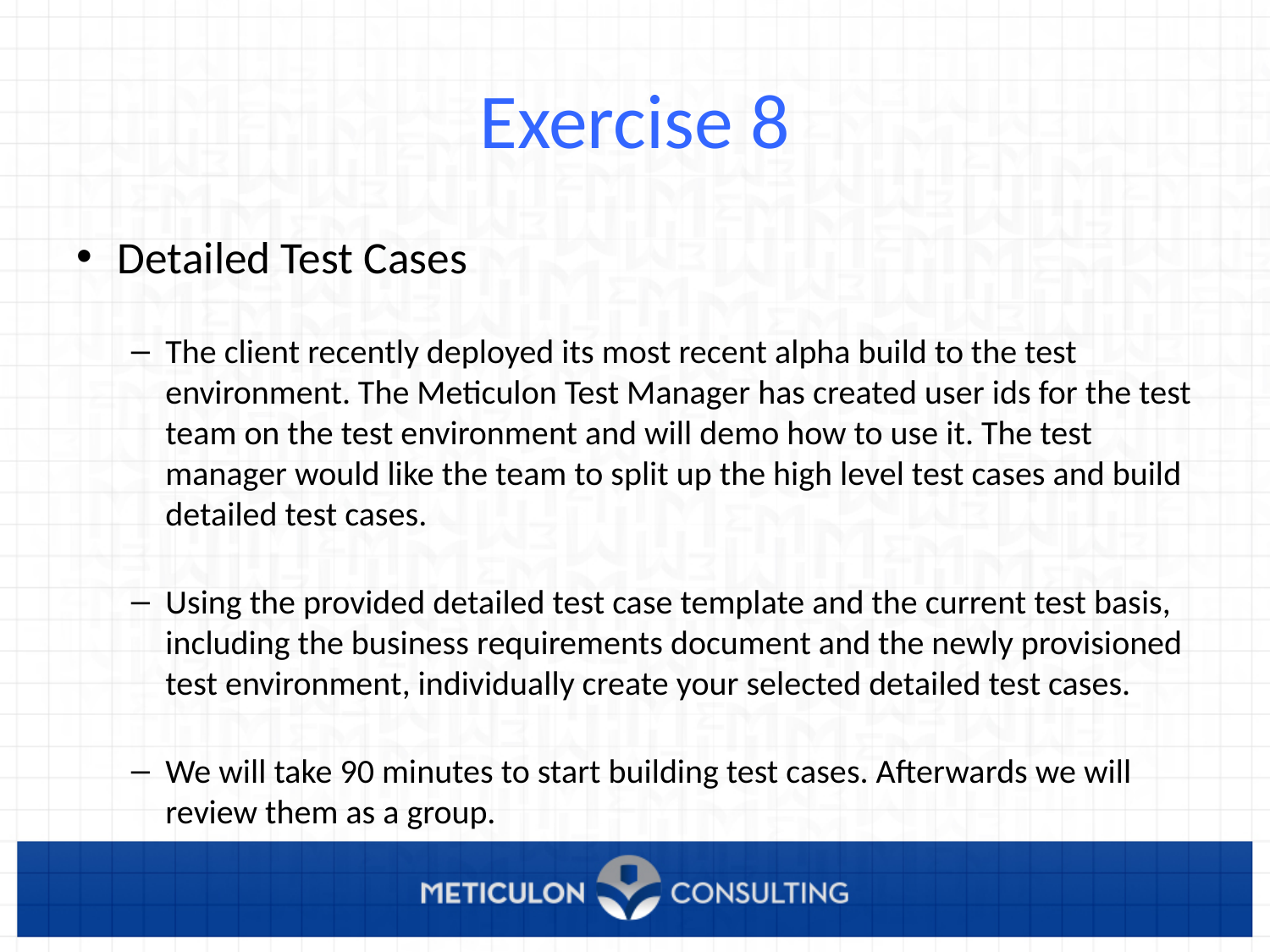

# Exercise 8
Detailed Test Cases
The client recently deployed its most recent alpha build to the test environment. The Meticulon Test Manager has created user ids for the test team on the test environment and will demo how to use it. The test manager would like the team to split up the high level test cases and build detailed test cases.
Using the provided detailed test case template and the current test basis, including the business requirements document and the newly provisioned test environment, individually create your selected detailed test cases.
We will take 90 minutes to start building test cases. Afterwards we will review them as a group.